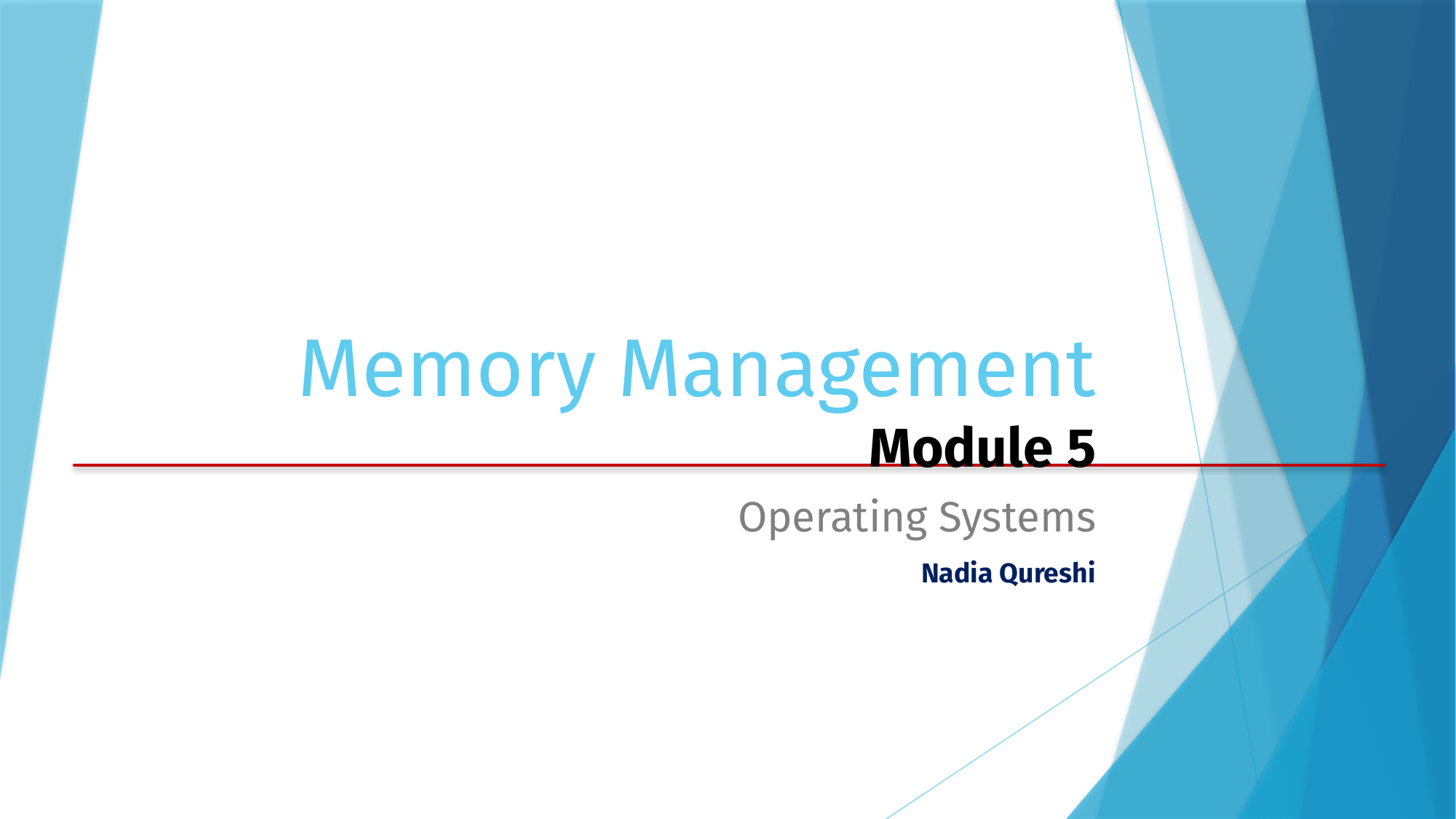

# Memory Management Module 5
Operating Systems
Nadia Qureshi